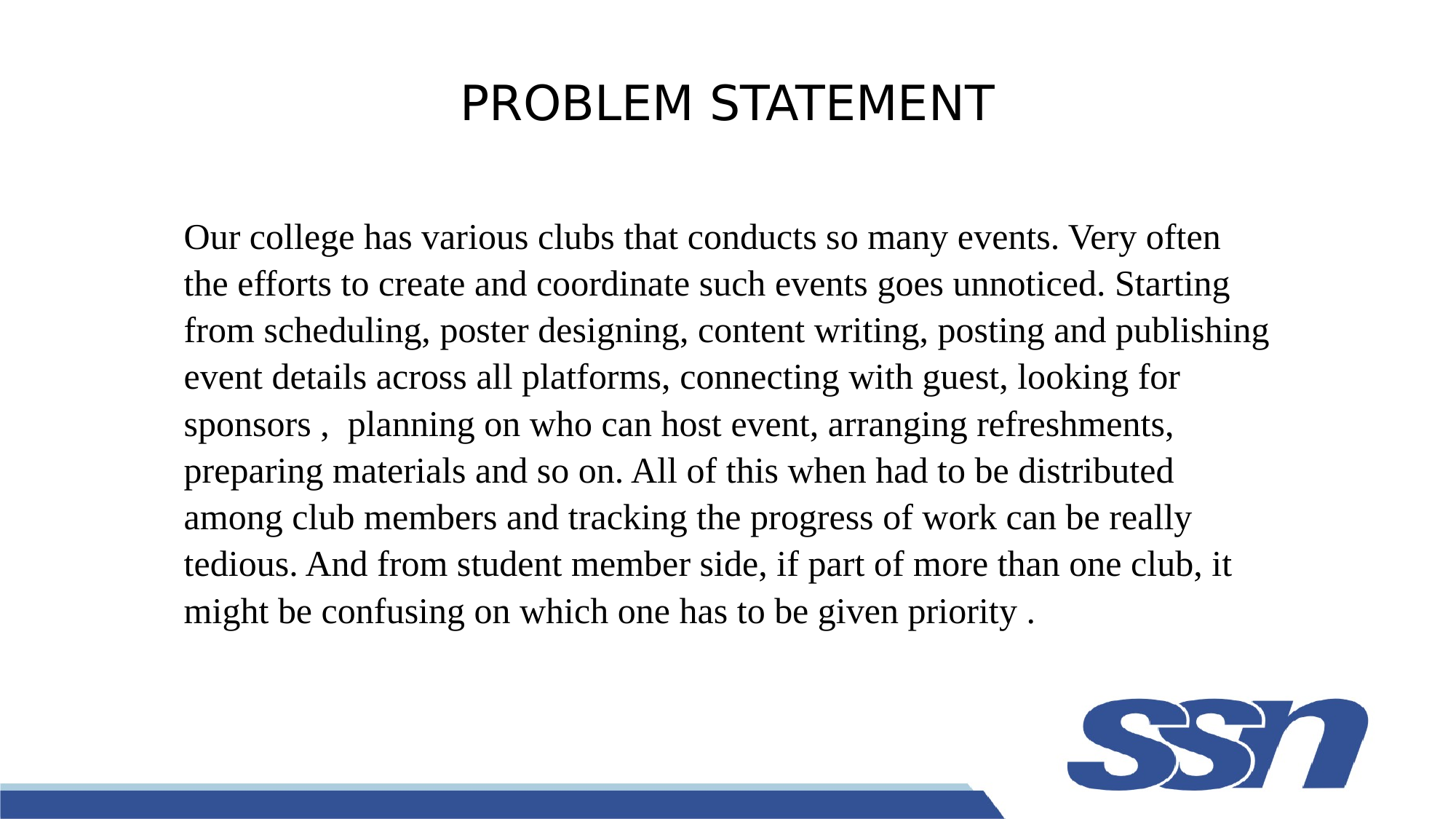

# PROBLEM STATEMENT
Our college has various clubs that conducts so many events. Very often the efforts to create and coordinate such events goes unnoticed. Starting from scheduling, poster designing, content writing, posting and publishing event details across all platforms, connecting with guest, looking for sponsors ,  planning on who can host event, arranging refreshments, preparing materials and so on. All of this when had to be distributed among club members and tracking the progress of work can be really tedious. And from student member side, if part of more than one club, it might be confusing on which one has to be given priority .